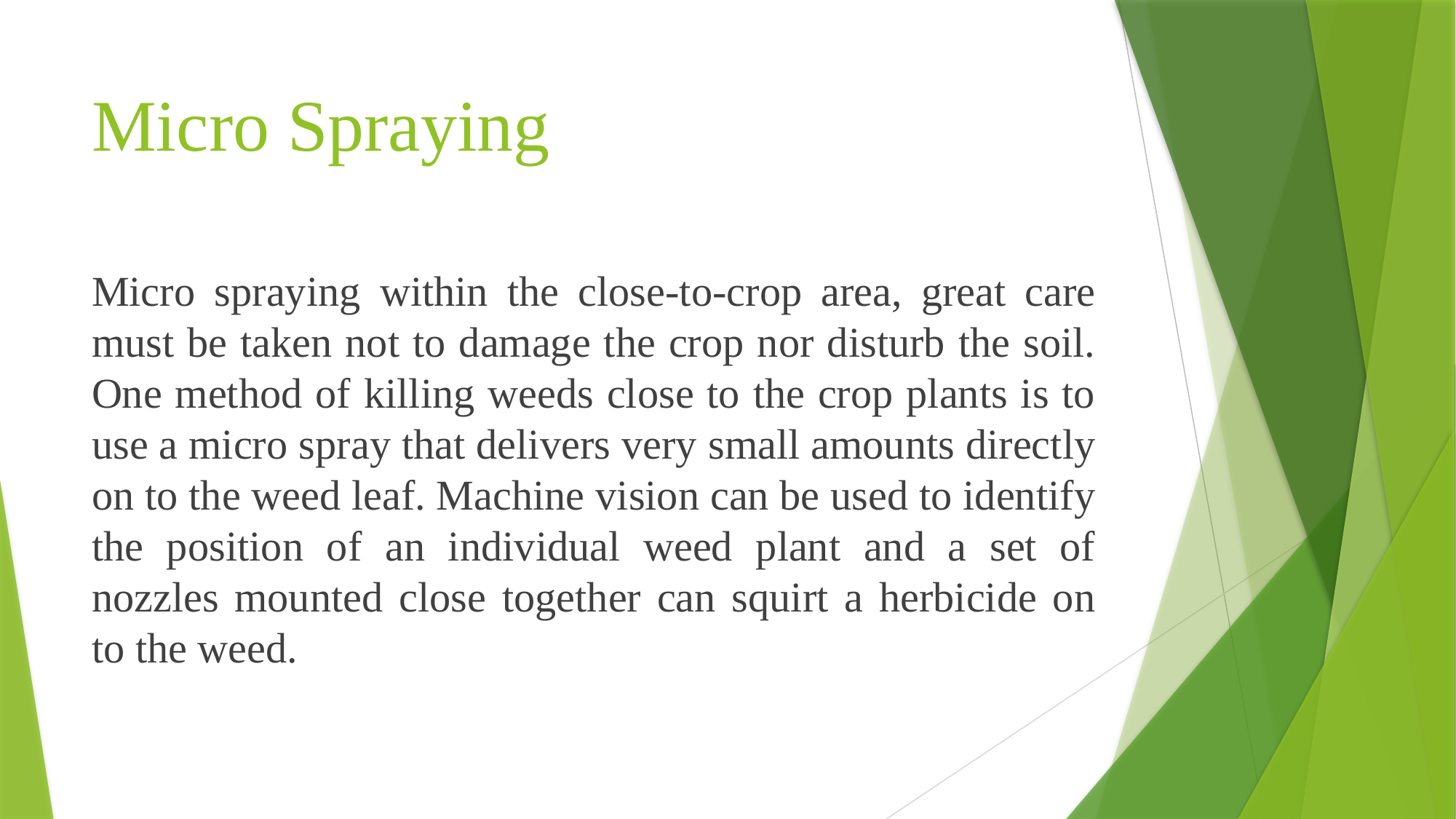

# Micro Spraying
Micro spraying within the close-to-crop area, great care must be taken not to damage the crop nor disturb the soil. One method of killing weeds close to the crop plants is to use a micro spray that delivers very small amounts directly on to the weed leaf. Machine vision can be used to identify the position of an individual weed plant and a set of nozzles mounted close together can squirt a herbicide on to the weed.